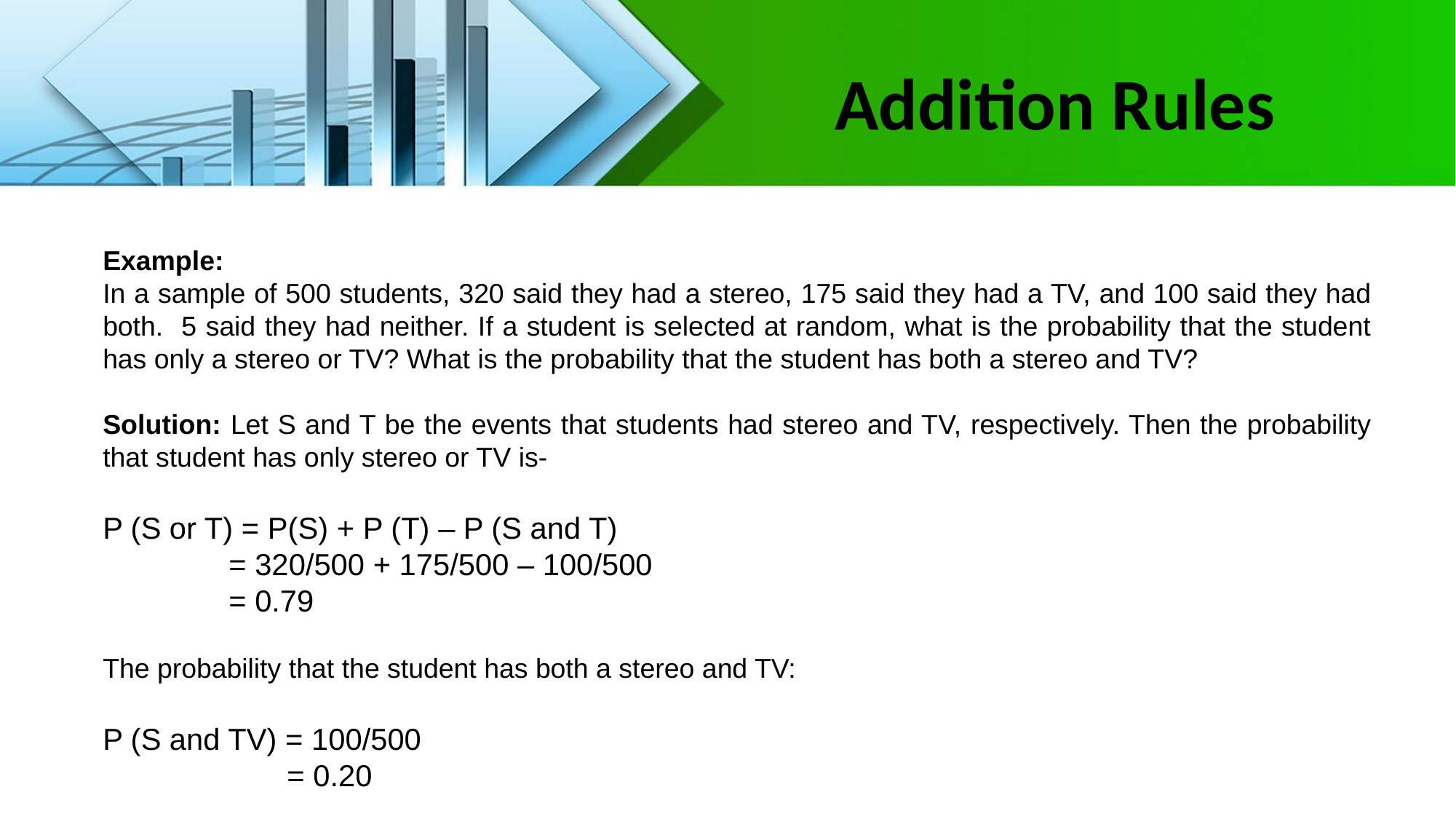

# Addition Rules
Example:
In a sample of 500 students, 320 said they had a stereo, 175 said they had a TV, and 100 said they had both.  5 said they had neither. If a student is selected at random, what is the probability that the student has only a stereo or TV? What is the probability that the student has both a stereo and TV?

Solution: Let S and T be the events that students had stereo and TV, respectively. Then the probability that student has only stereo or TV is-

P (S or T) = P(S) + P (T) – P (S and T)
	  = 320/500 + 175/500 – 100/500
	  = 0.79

The probability that the student has both a stereo and TV:

P (S and TV) = 100/500
                      = 0.20